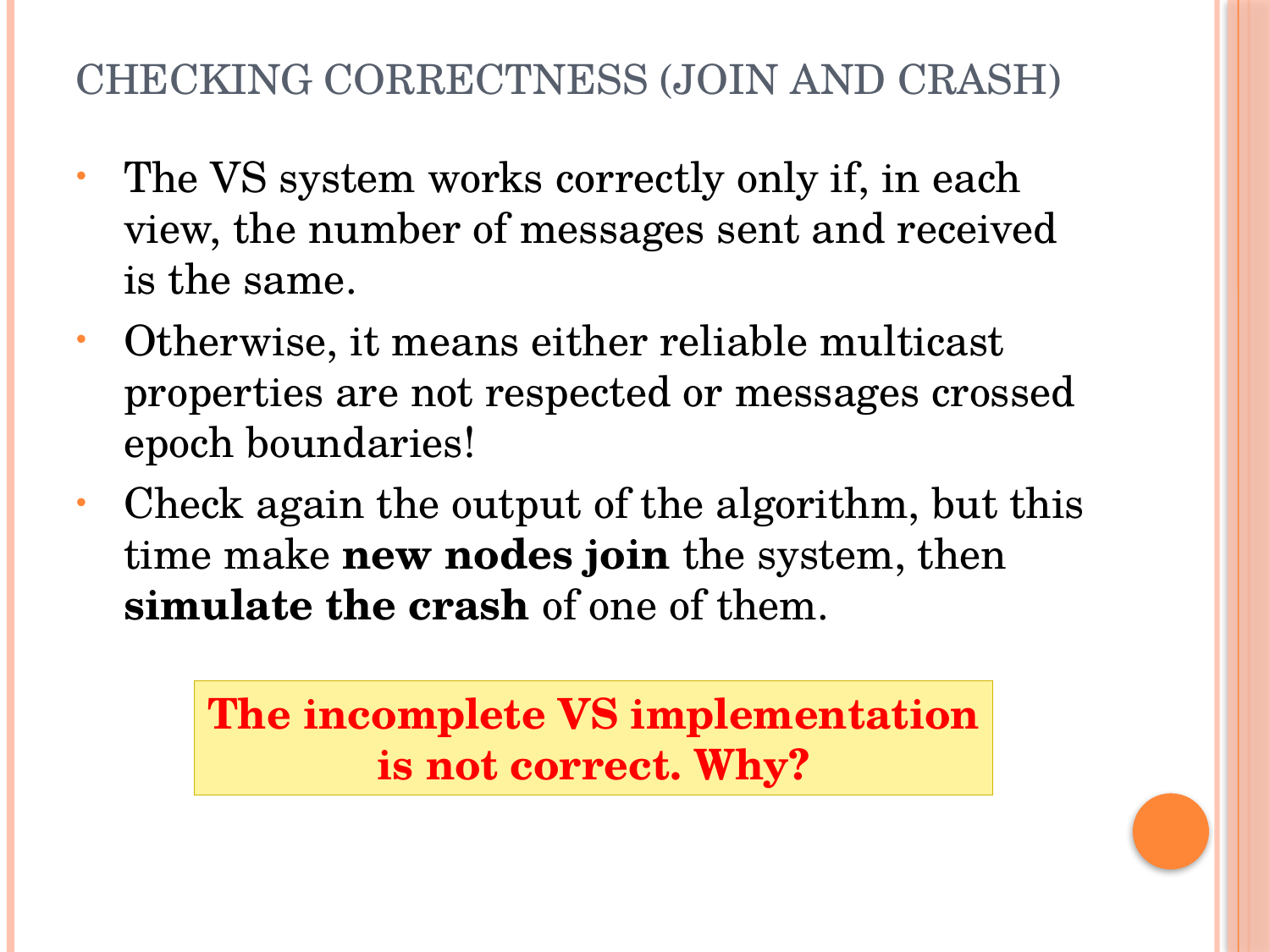

# Checking correctness (join and crash)
The VS system works correctly only if, in each view, the number of messages sent and received is the same.
Otherwise, it means either reliable multicast properties are not respected or messages crossed epoch boundaries!
Check again the output of the algorithm, but this time make new nodes join the system, then simulate the crash of one of them.
The incomplete VS implementation is not correct. Why?
9